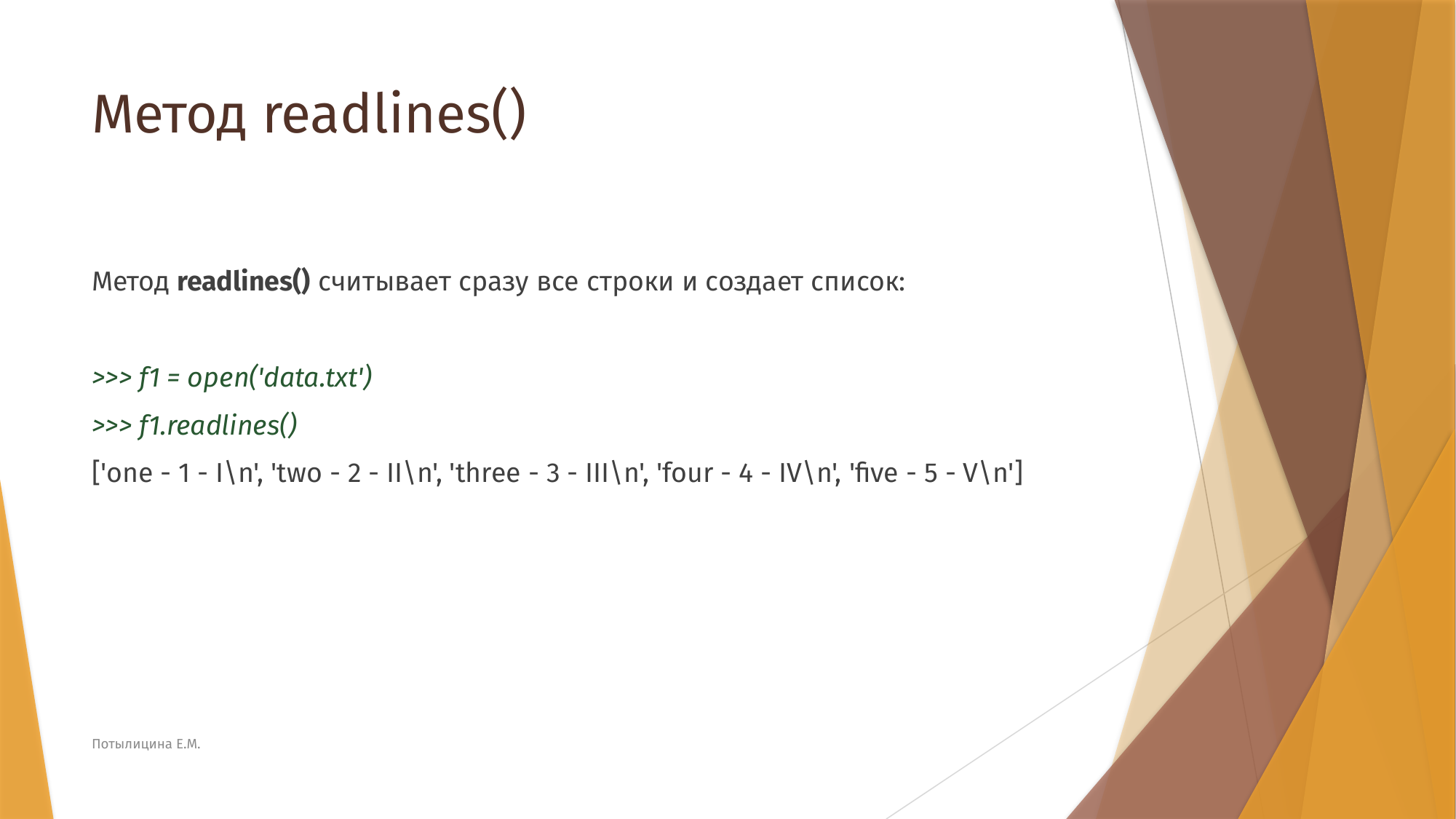

# Метод readlines()
Метод readlines() считывает сразу все строки и создает список:

>>> f1 = open('data.txt')
>>> f1.readlines()
['one - 1 - I\n', 'two - 2 - II\n', 'three - 3 - III\n', 'four - 4 - IV\n', 'five - 5 - V\n']
Потылицина Е.М.